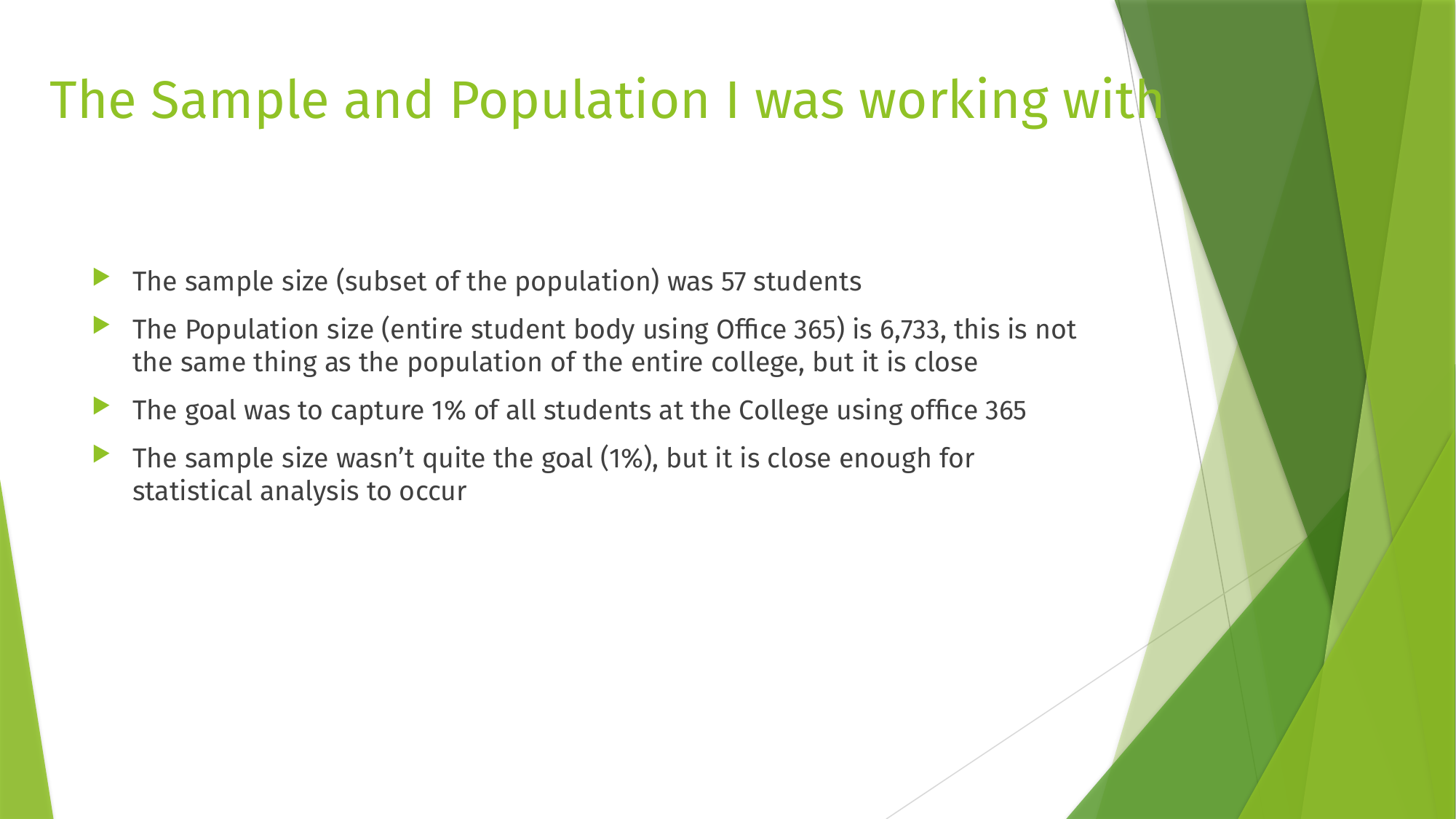

# The Sample and Population I was working with
The sample size (subset of the population) was 57 students
The Population size (entire student body using Office 365) is 6,733, this is not the same thing as the population of the entire college, but it is close
The goal was to capture 1% of all students at the College using office 365
The sample size wasn’t quite the goal (1%), but it is close enough for statistical analysis to occur